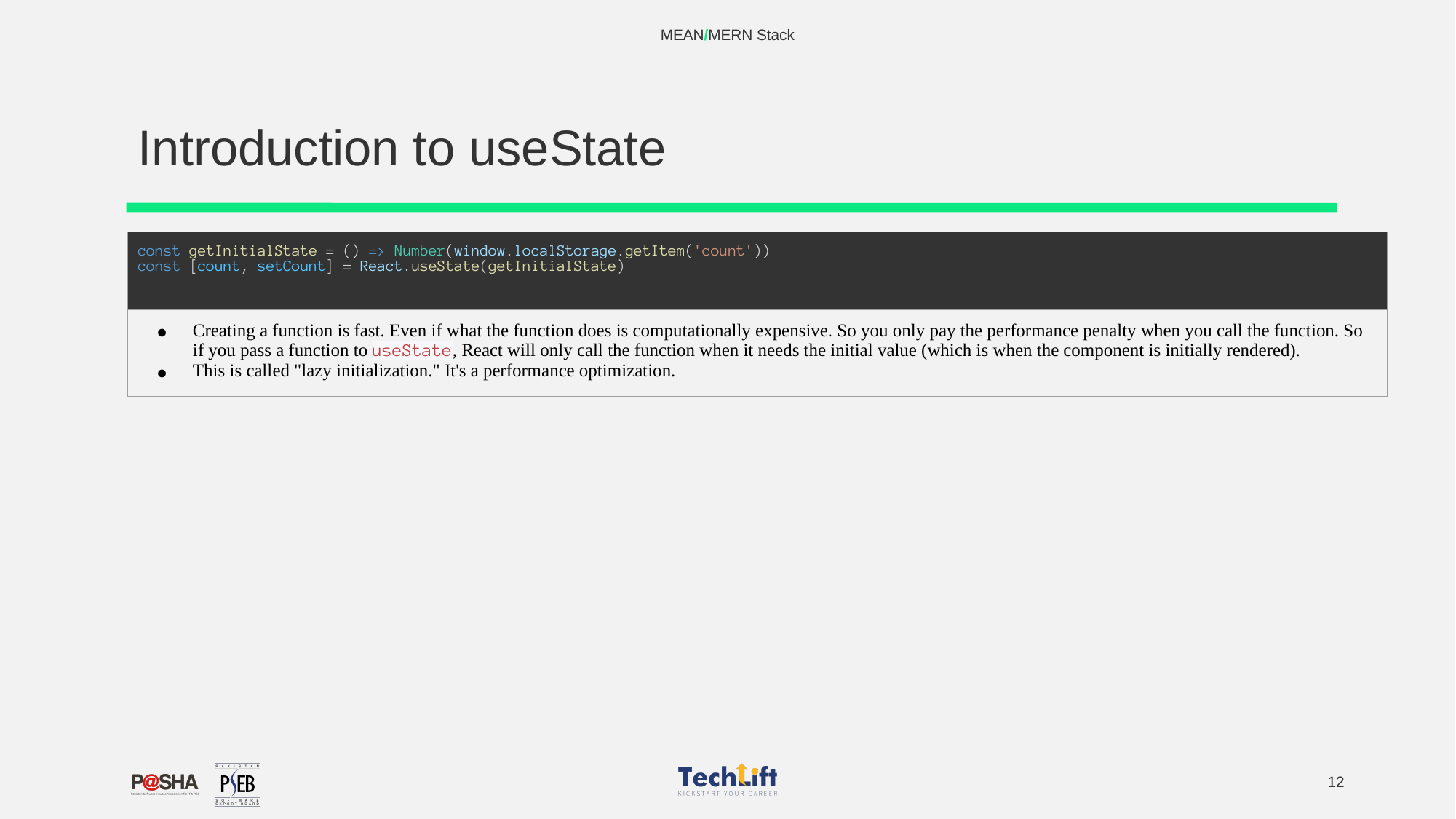

MEAN/MERN Stack
# Introduction to useState
| const getInitialState = () => Number(window.localStorage.getItem('count')) const [count, setCount] = React.useState(getInitialState) |
| --- |
| Creating a function is fast. Even if what the function does is computationally expensive. So you only pay the performance penalty when you call the function. So if you pass a function to useState, React will only call the function when it needs the initial value (which is when the component is initially rendered). This is called "lazy initialization." It's a performance optimization. |
12